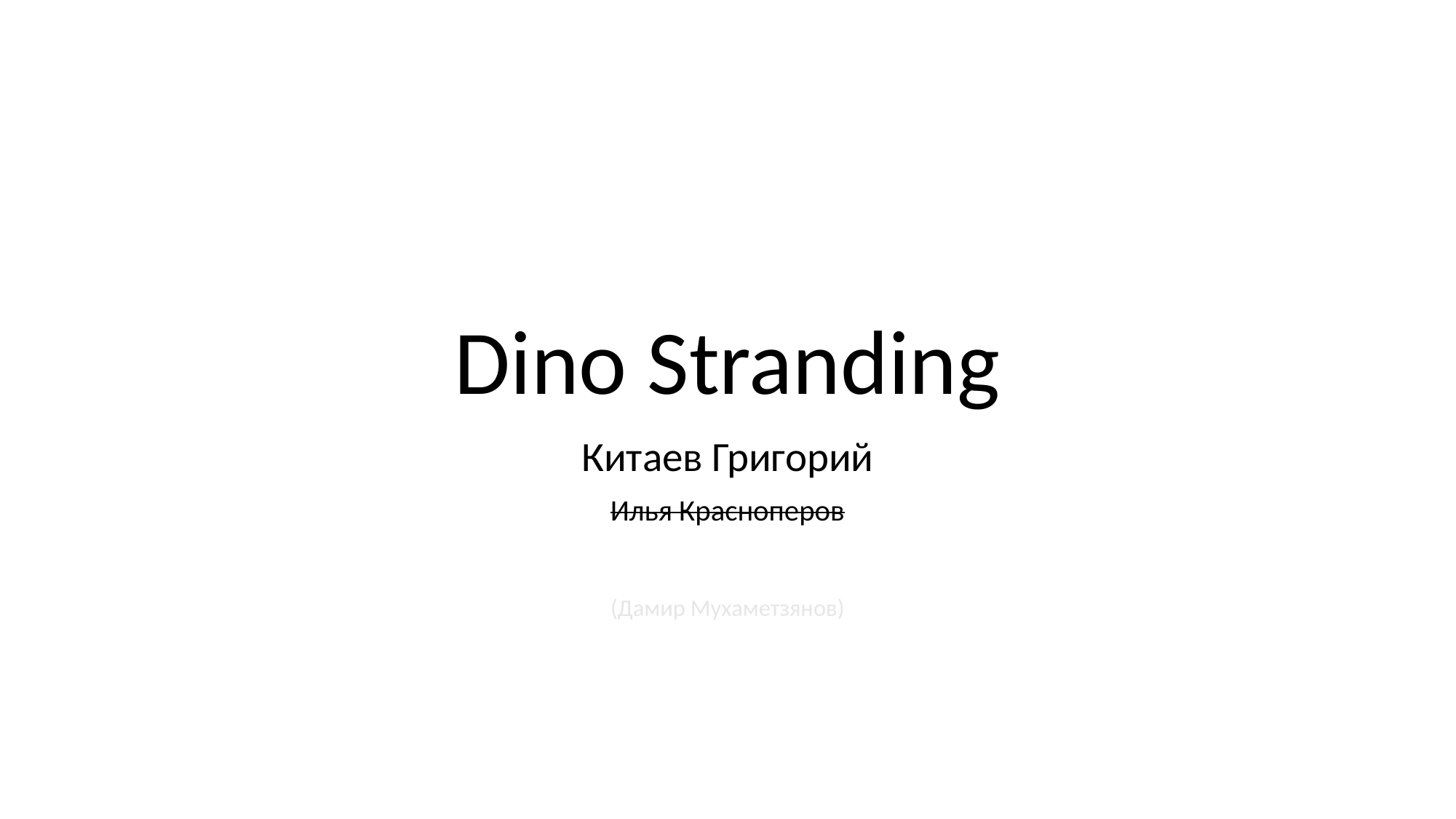

# Dino Stranding
Китаев Григорий
Илья Красноперов

(Дамир Мухаметзянов)